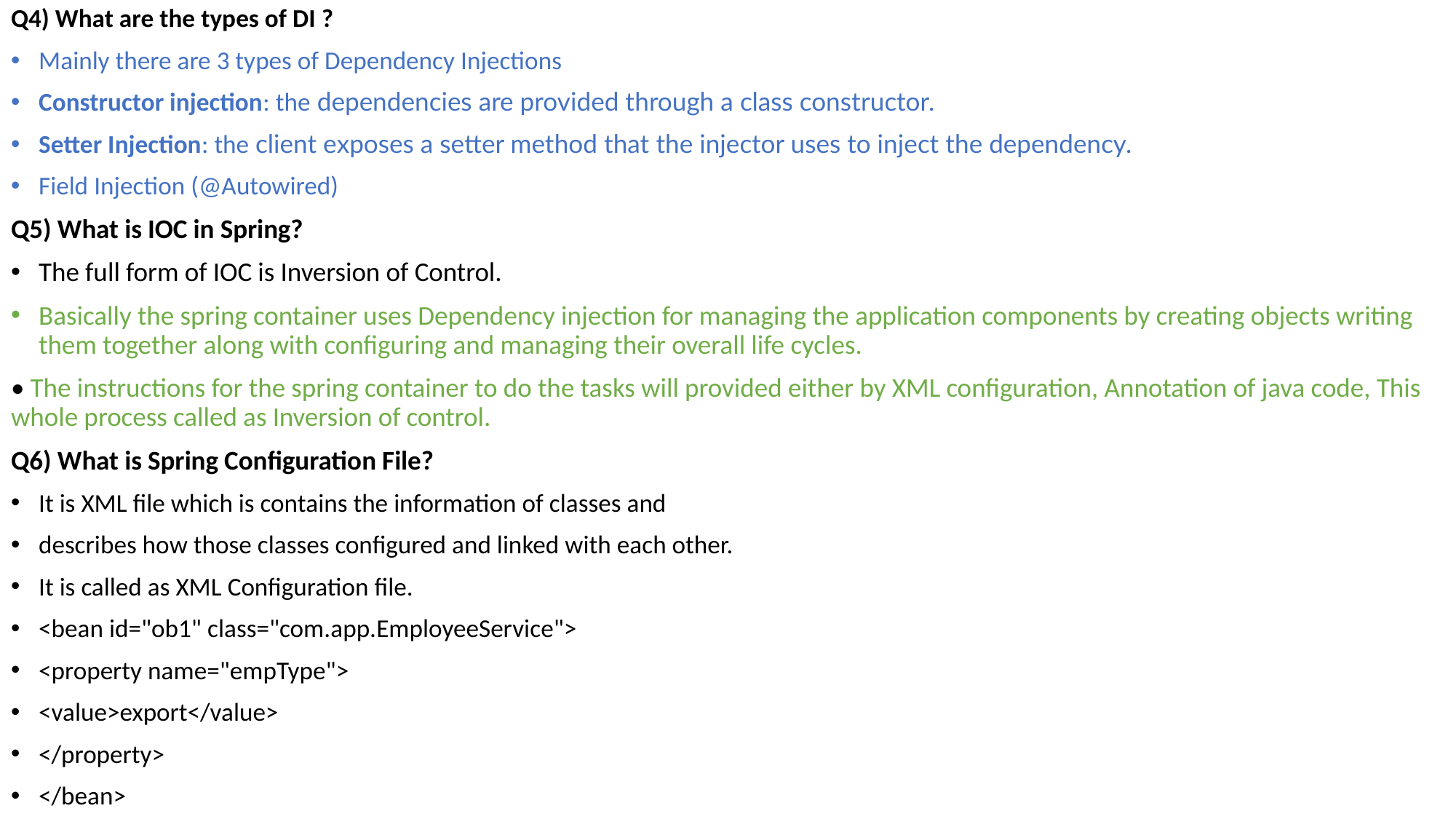

Q4) What are the types of DI ?
Mainly there are 3 types of Dependency Injections
Constructor injection: the dependencies are provided through a class constructor.
Setter Injection: the client exposes a setter method that the injector uses to inject the dependency.
Field Injection (@Autowired)
Q5) What is IOC in Spring?
The full form of IOC is Inversion of Control.
Basically the spring container uses Dependency injection for managing the application components by creating objects writing them together along with configuring and managing their overall life cycles.
• The instructions for the spring container to do the tasks will provided either by XML configuration, Annotation of java code, This whole process called as Inversion of control.
Q6) What is Spring Configuration File?
It is XML file which is contains the information of classes and
describes how those classes configured and linked with each other.
It is called as XML Configuration file.
<bean id="ob1" class="com.app.EmployeeService">
<property name="empType">
<value>export</value>
</property>
</bean>